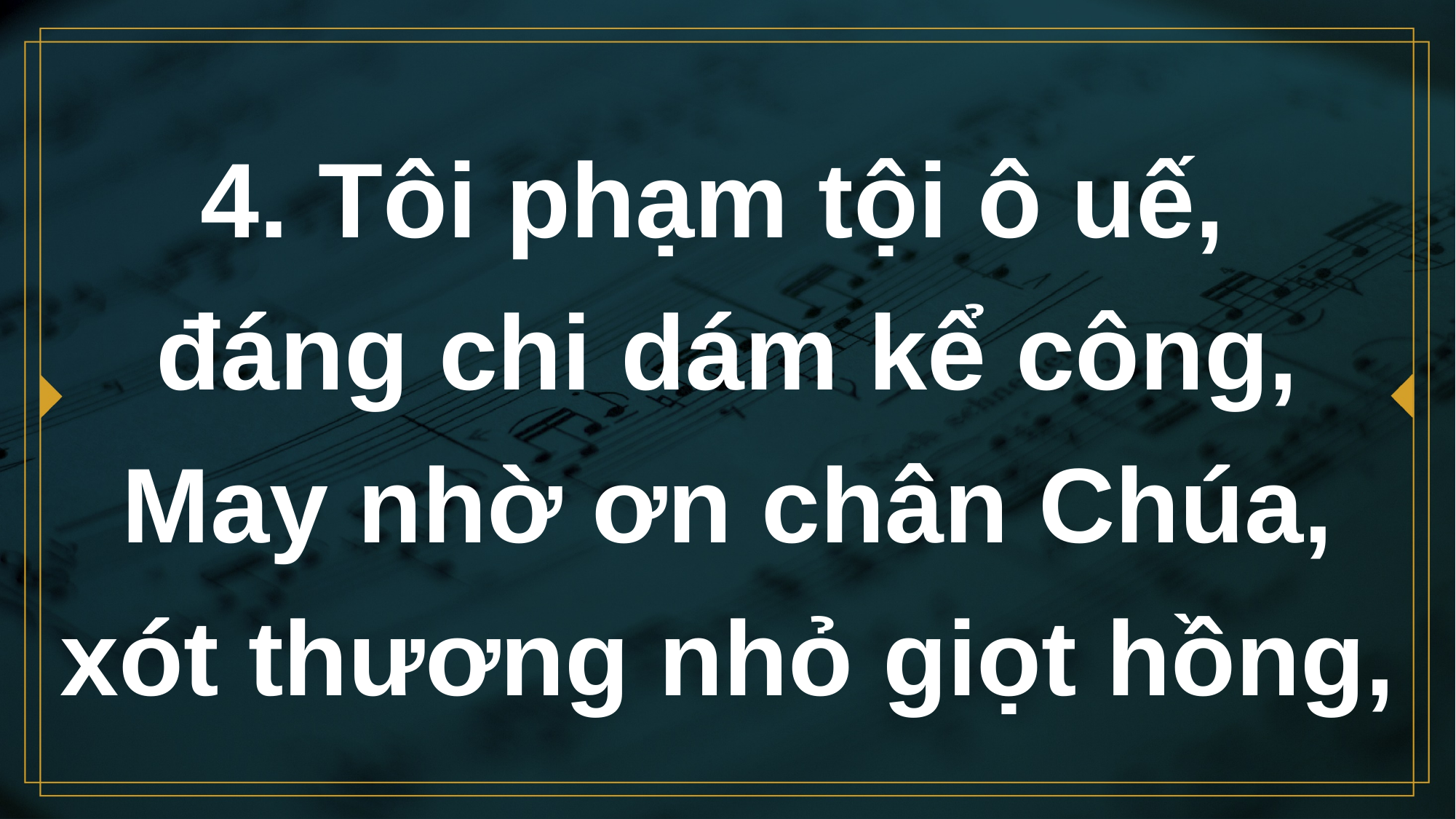

# 4. Tôi phạm tội ô uế, đáng chi dám kể công, May nhờ ơn chân Chúa, xót thương nhỏ giọt hồng,